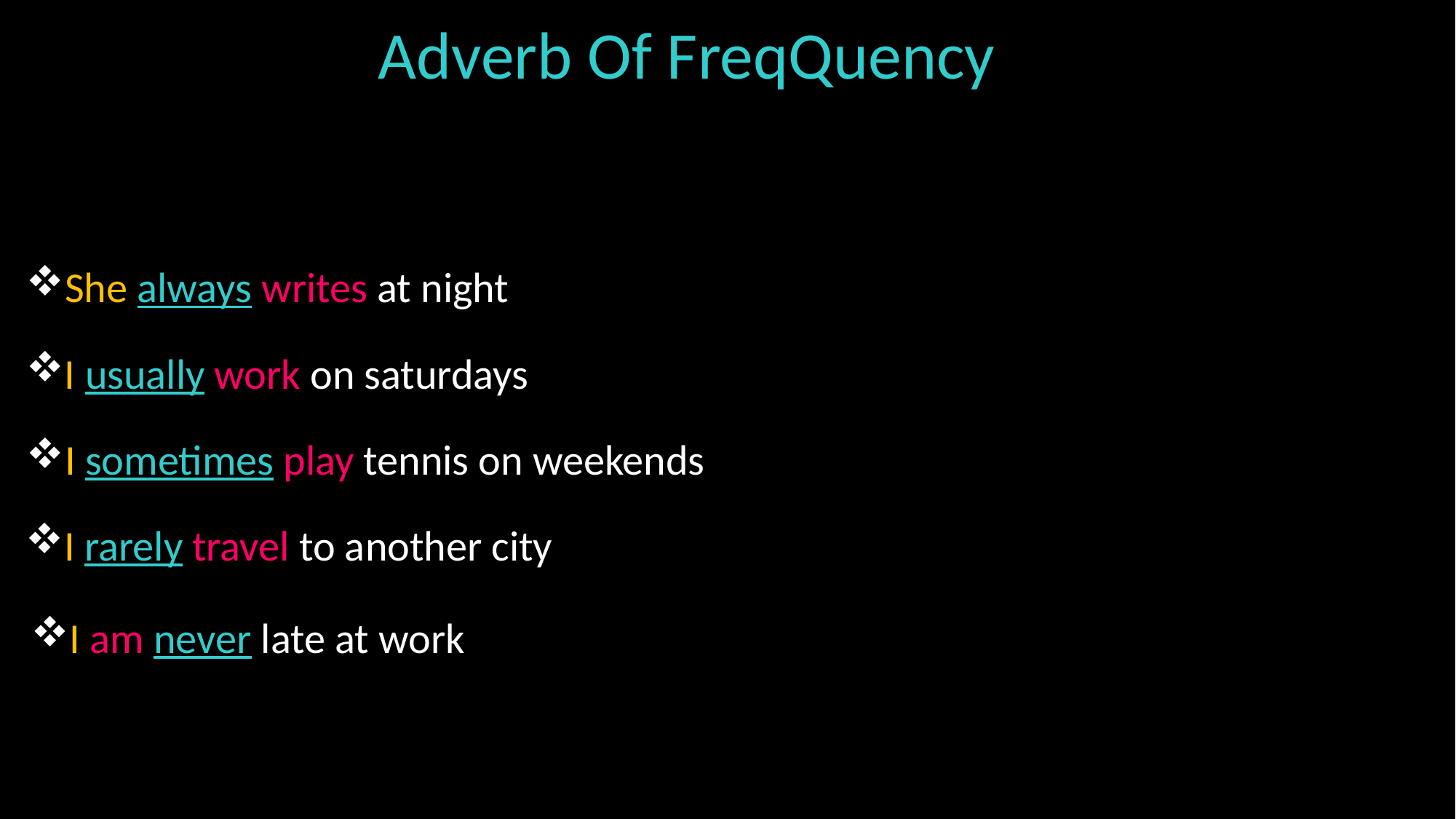

# Adverb Of FreqQuency
She always writes at night
I usually work on saturdays
I sometimes play tennis on weekends
I rarely travel to another city
I am never late at work